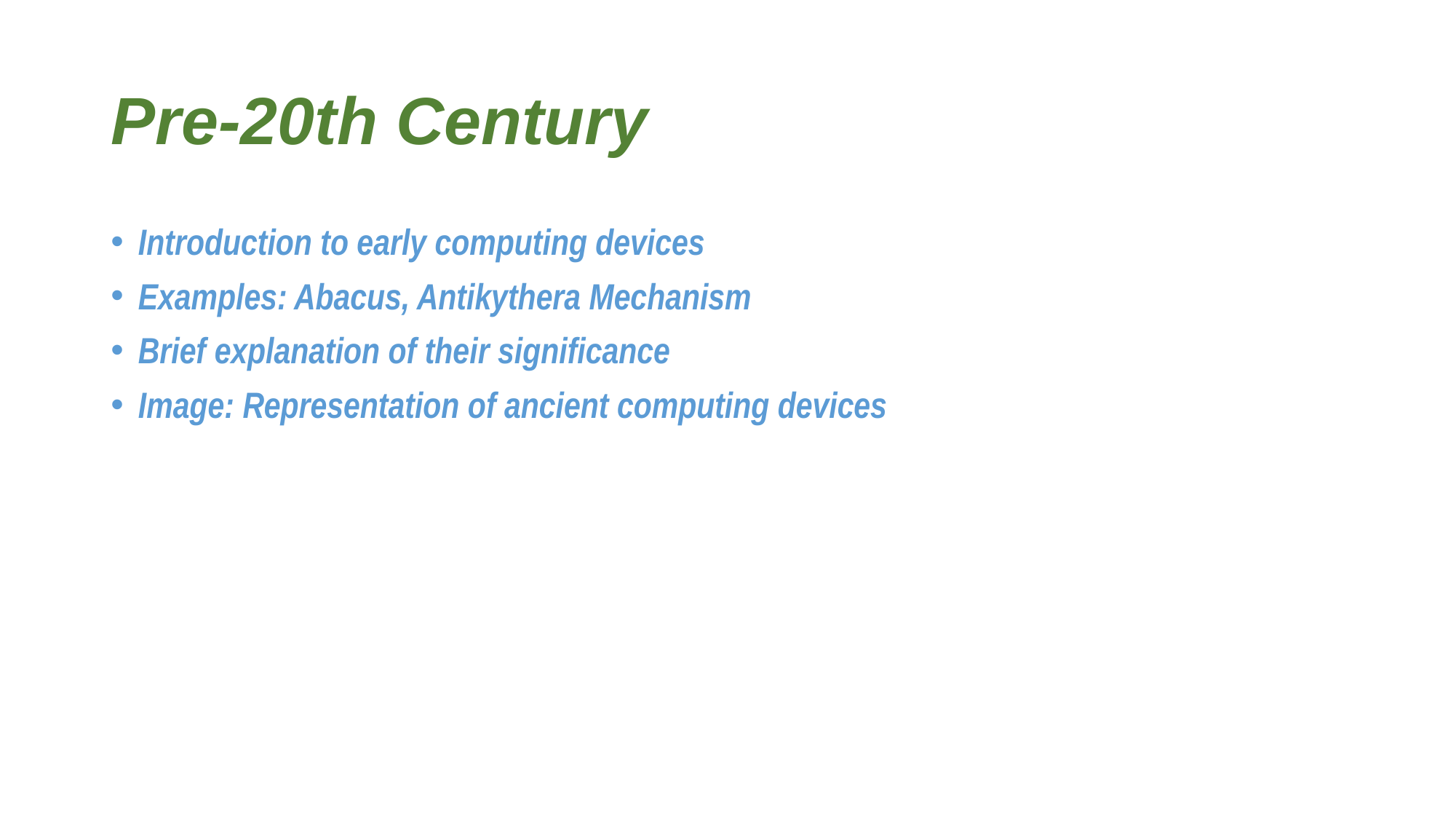

# Pre-20th Century
Introduction to early computing devices
Examples: Abacus, Antikythera Mechanism
Brief explanation of their significance
Image: Representation of ancient computing devices